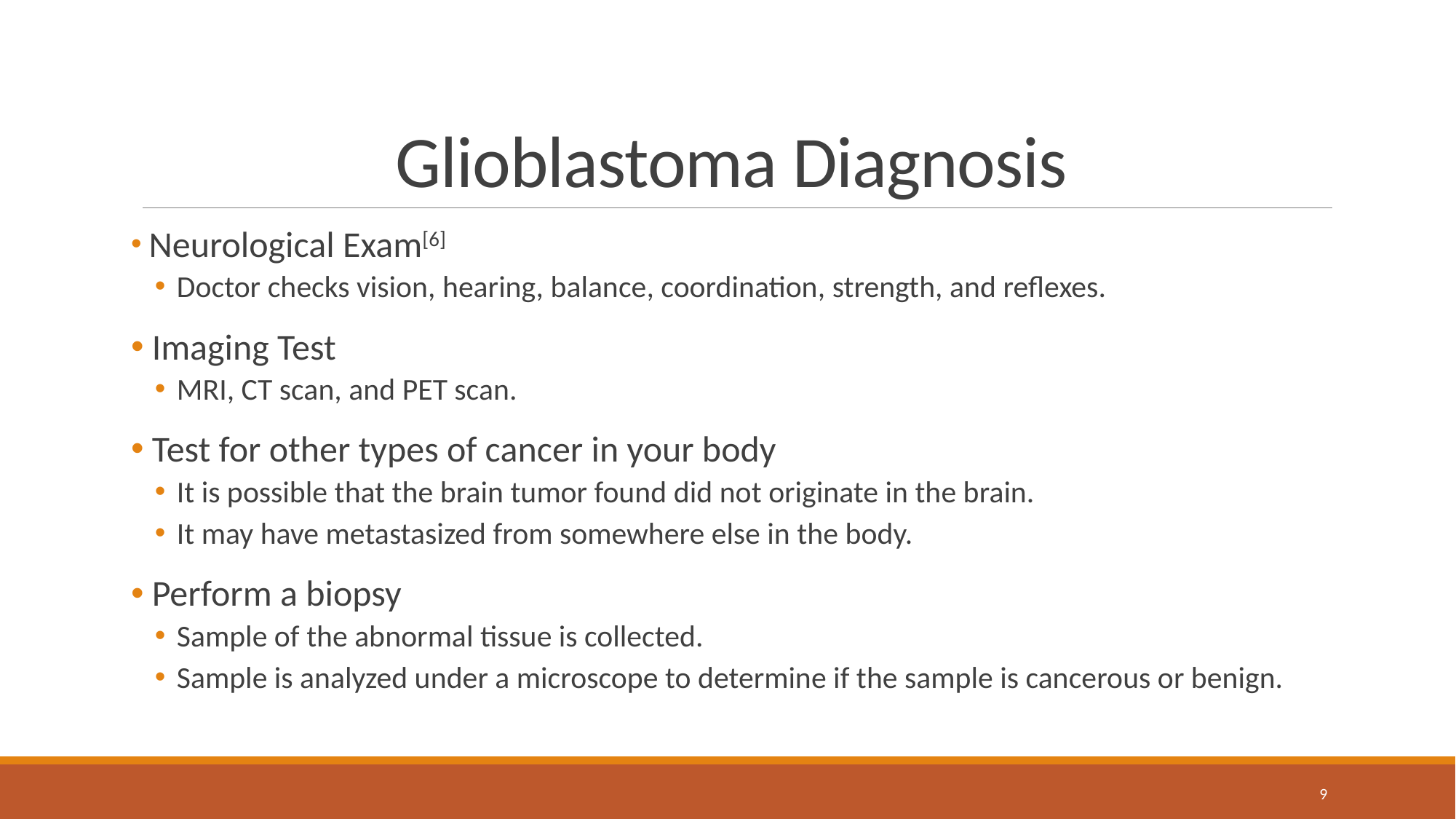

# Glioblastoma Diagnosis
 Neurological Exam[6]
Doctor checks vision, hearing, balance, coordination, strength, and reflexes.
 Imaging Test
MRI, CT scan, and PET scan.
 Test for other types of cancer in your body
It is possible that the brain tumor found did not originate in the brain.
It may have metastasized from somewhere else in the body.
 Perform a biopsy
Sample of the abnormal tissue is collected.
Sample is analyzed under a microscope to determine if the sample is cancerous or benign.
9